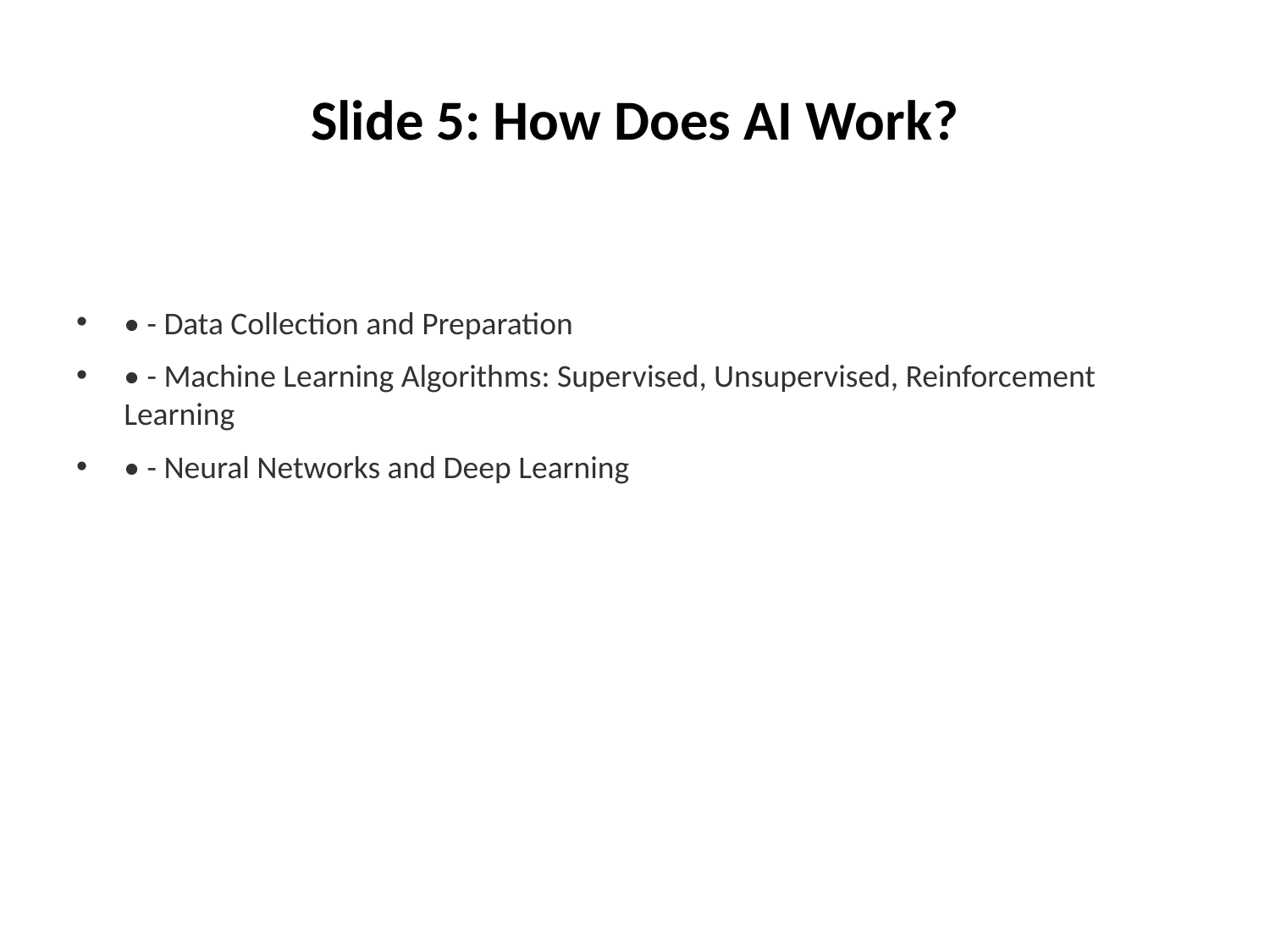

# Slide 5: How Does AI Work?

• - Data Collection and Preparation
• - Machine Learning Algorithms: Supervised, Unsupervised, Reinforcement Learning
• - Neural Networks and Deep Learning